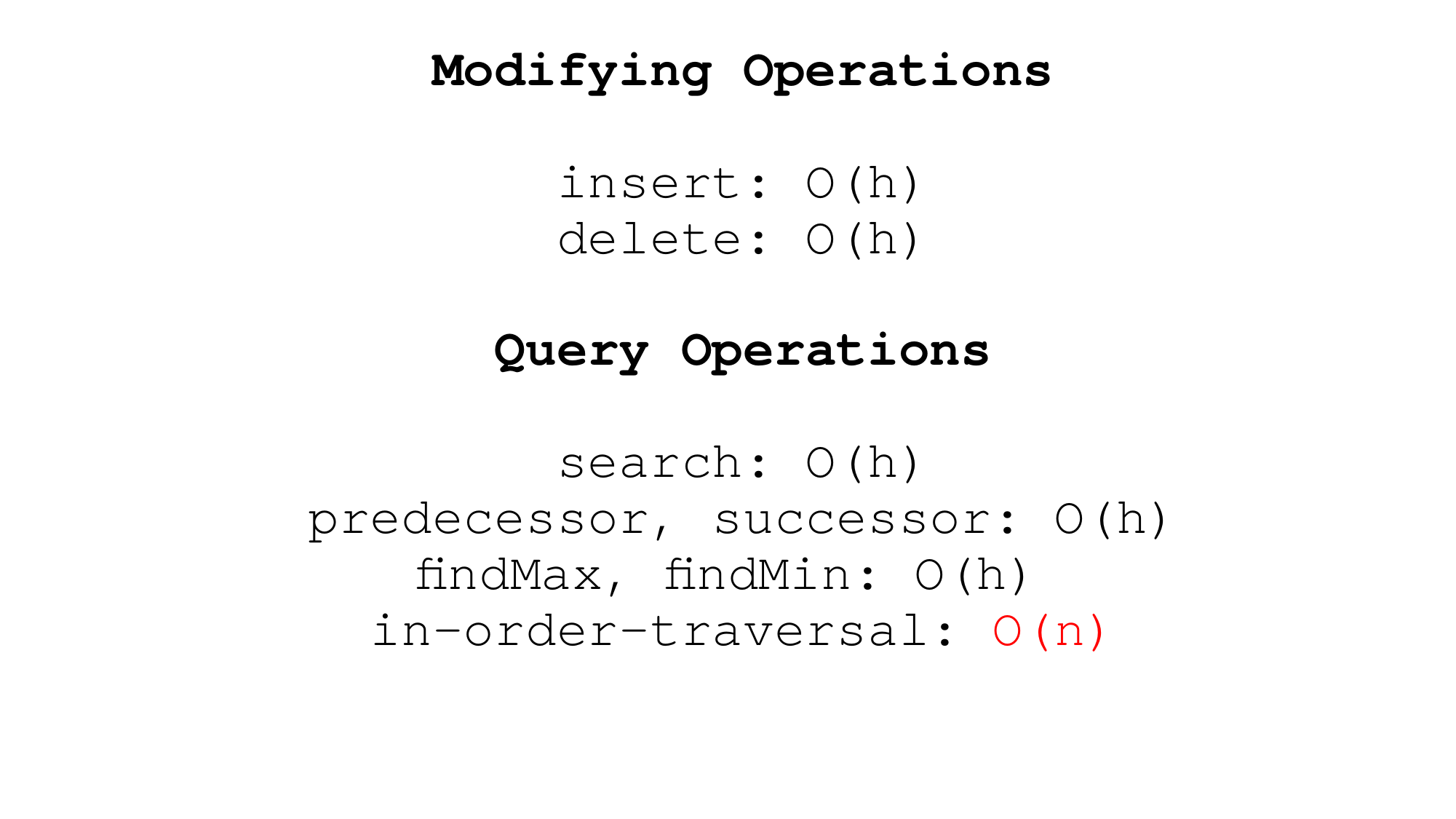

# Modifying Operations insert: O(h) delete: O(h) Query Operations search: O(h) predecessor, successor: O(h) findMax, findMin: O(h) in-order-traversal: O(n)